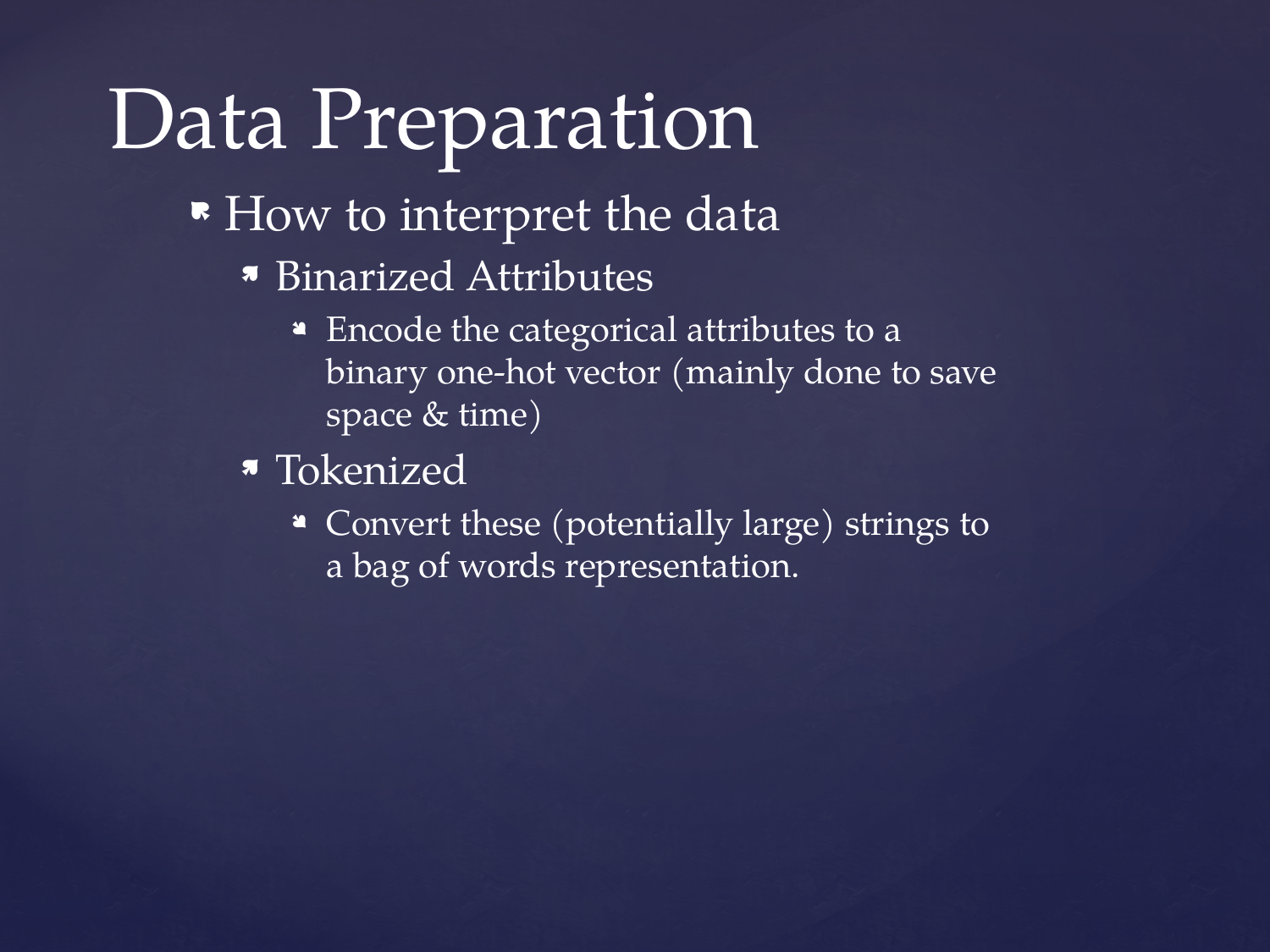

# Data Preparation
How to interpret the data
Binarized Attributes
Encode the categorical attributes to a binary one-hot vector (mainly done to save space & time)
Tokenized
Convert these (potentially large) strings to a bag of words representation.